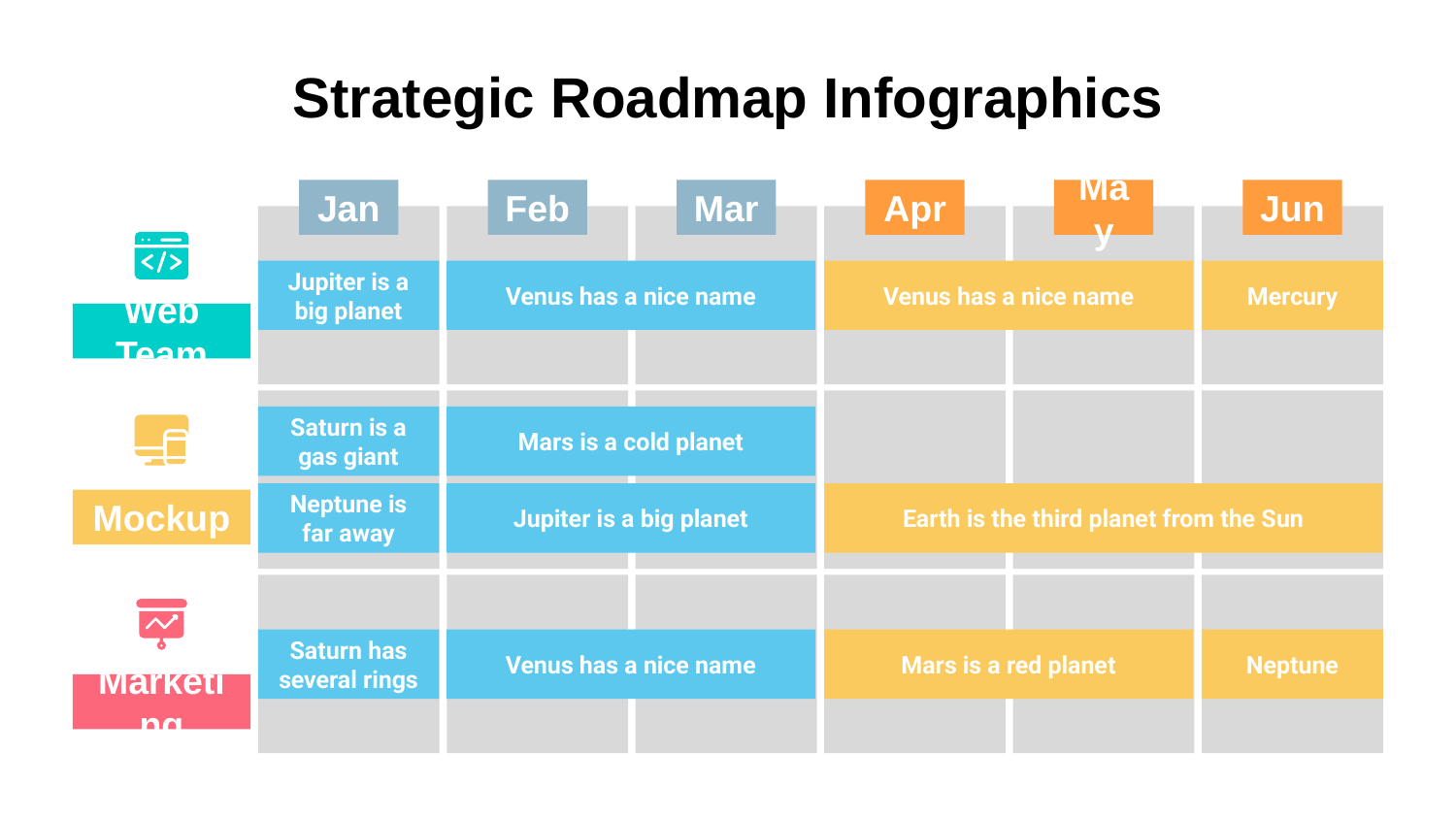

# Strategic Roadmap Infographics
Jan
Feb
Mar
Apr
May
Jun

Jupiter is a big planet
Venus has a nice name
Venus has a nice name
Mercury
Web Team
Saturn is a gas giant
Mars is a cold planet

Neptune is far away
Jupiter is a big planet
Earth is the third planet from the Sun
Mockup

Saturn has several rings
Venus has a nice name
Mars is a red planet
Neptune
Marketing